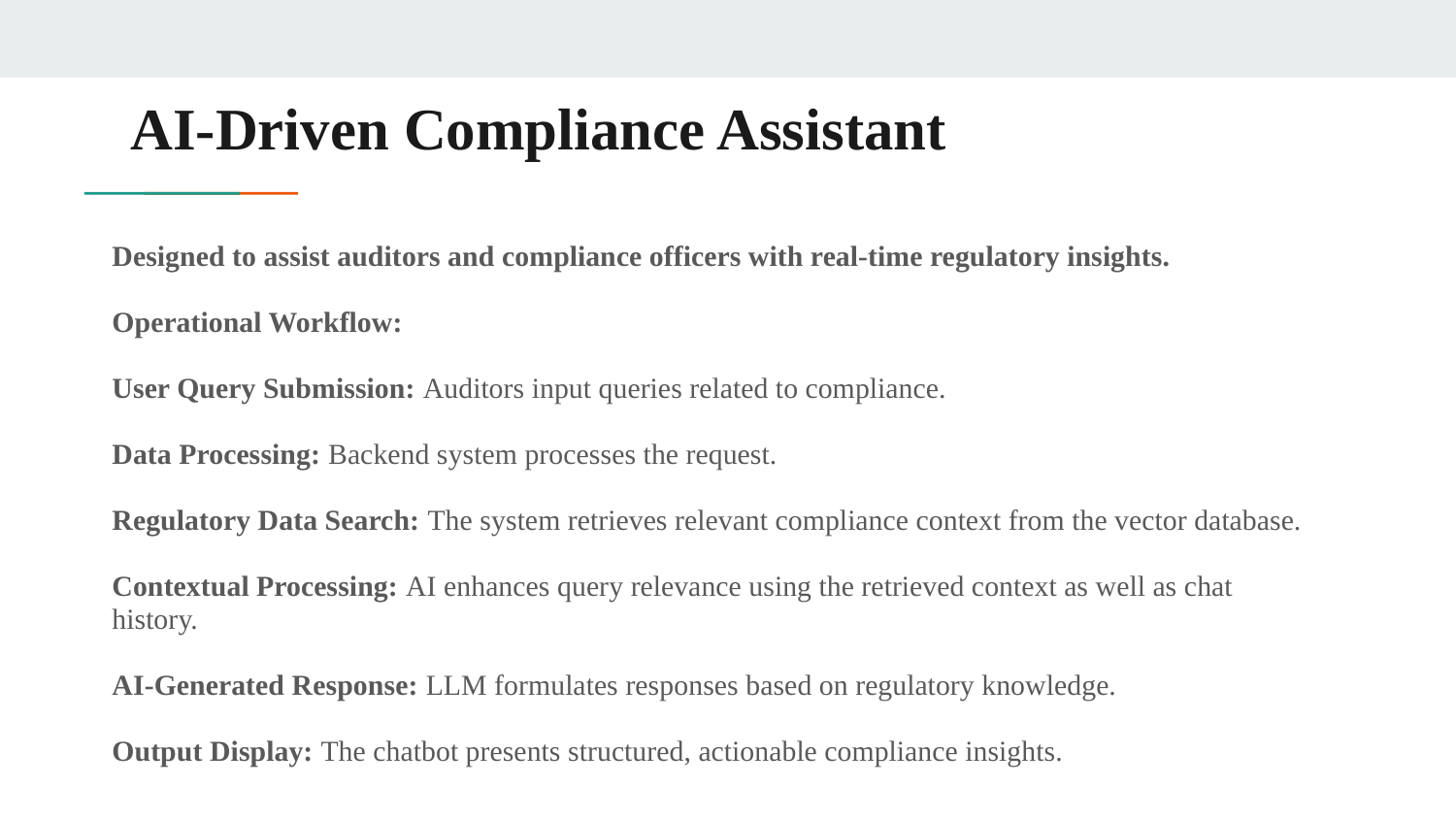

# AI-Driven Compliance Assistant
Designed to assist auditors and compliance officers with real-time regulatory insights.

Operational Workflow:

User Query Submission: Auditors input queries related to compliance.

Data Processing: Backend system processes the request.

Regulatory Data Search: The system retrieves relevant compliance context from the vector database.

Contextual Processing: AI enhances query relevance using the retrieved context as well as chat history.

AI-Generated Response: LLM formulates responses based on regulatory knowledge.

Output Display: The chatbot presents structured, actionable compliance insights.